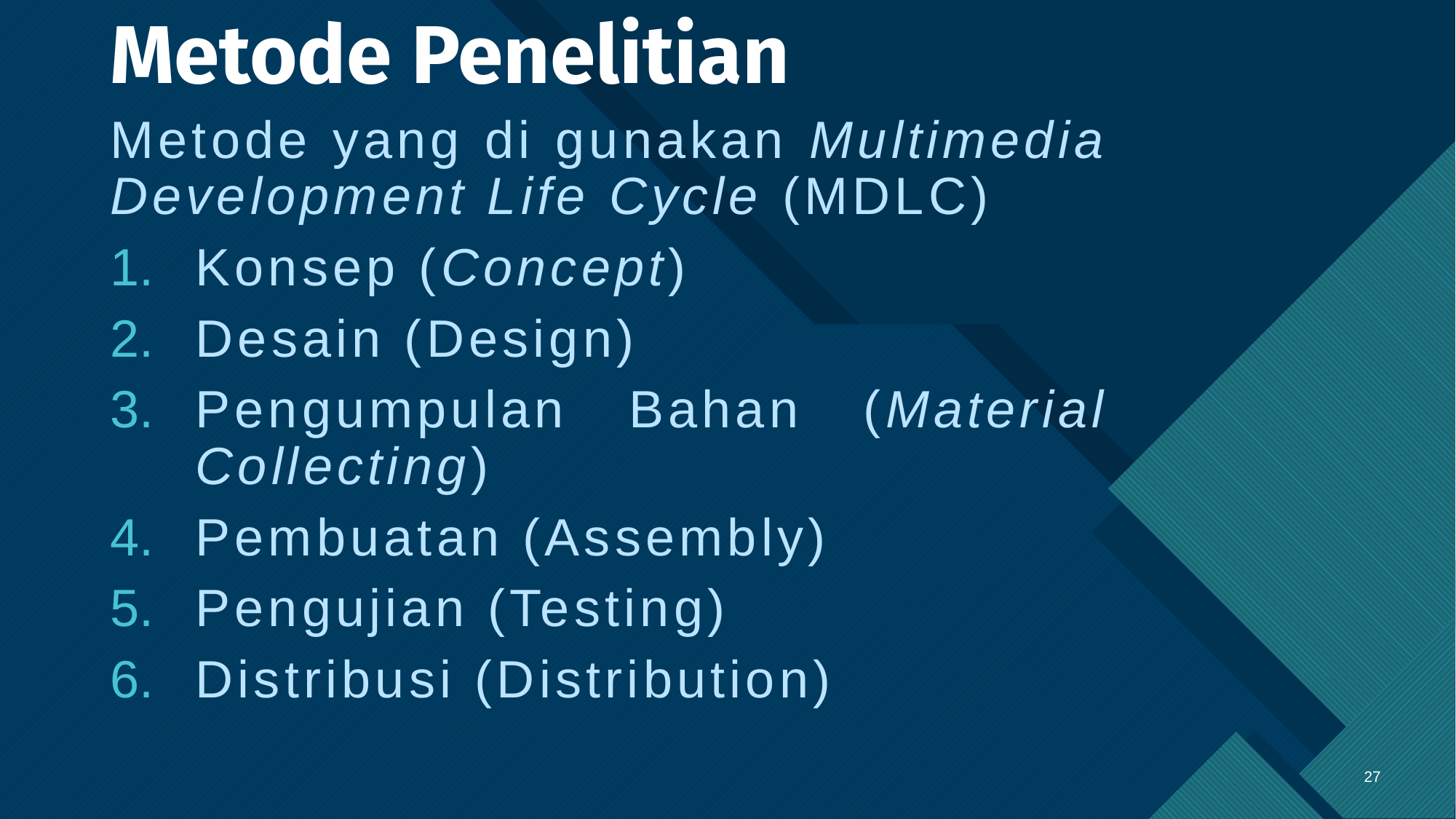

# Metode Penelitian
Metode yang di gunakan Multimedia Development Life Cycle (MDLC)
Konsep (Concept)
Desain (Design)
Pengumpulan Bahan (Material Collecting)
Pembuatan (Assembly)
Pengujian (Testing)
Distribusi (Distribution)

27